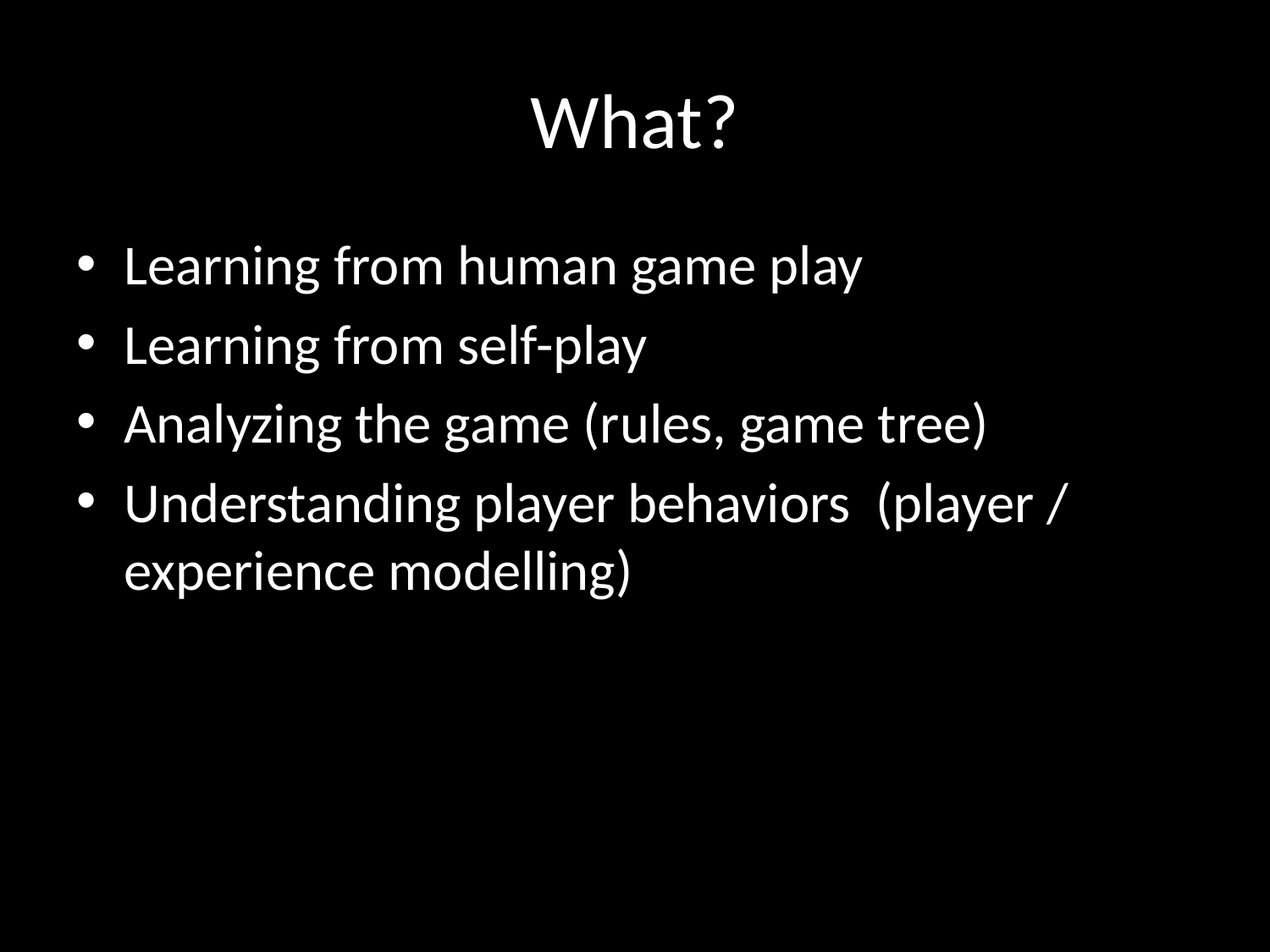

# What?
Learning from human game play
Learning from self-play
Analyzing the game (rules, game tree)
Understanding player behaviors  (player / experience modelling)